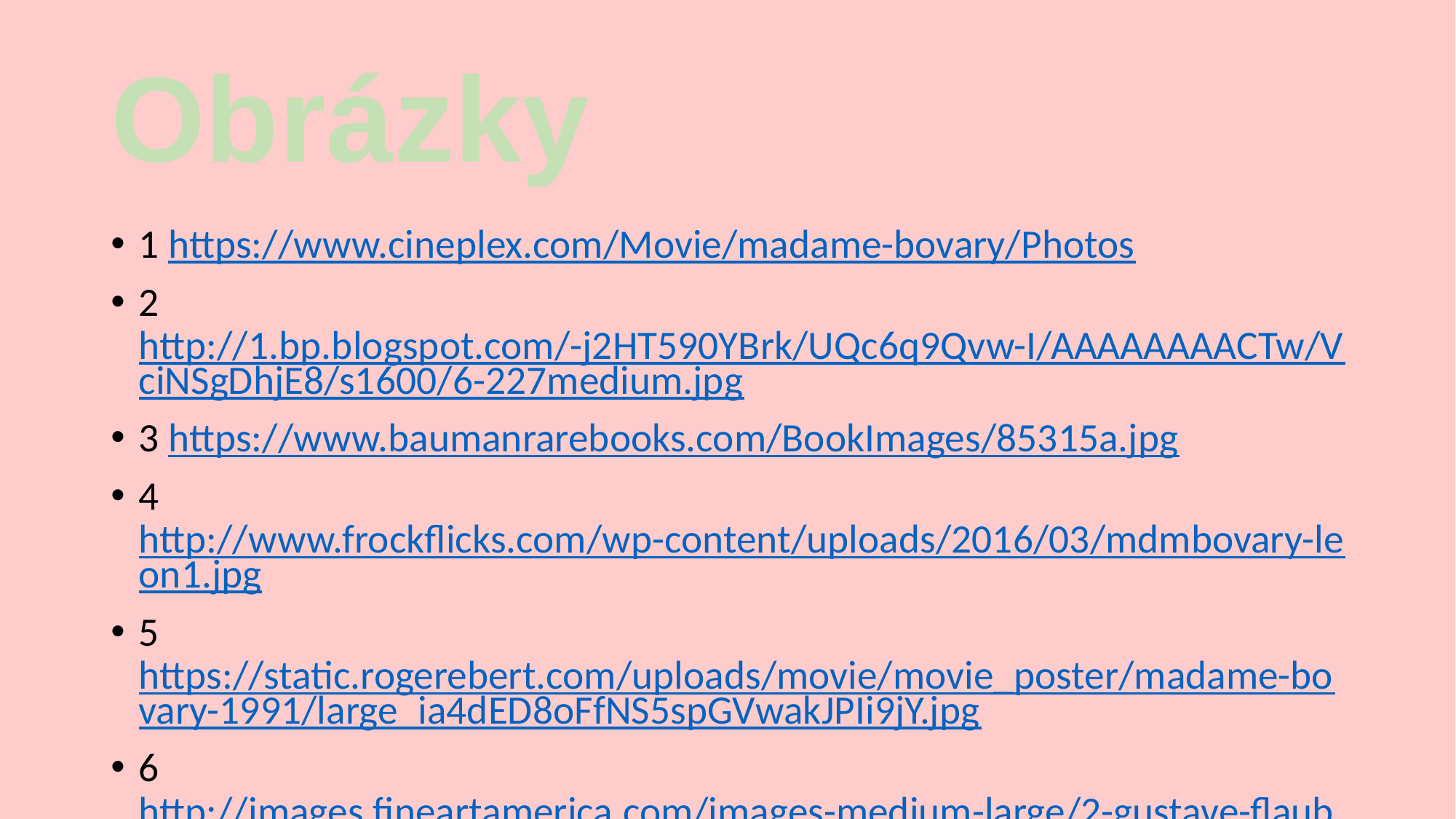

# Obrázky
1 https://www.cineplex.com/Movie/madame-bovary/Photos
2 http://1.bp.blogspot.com/-j2HT590YBrk/UQc6q9Qvw-I/AAAAAAAACTw/VciNSgDhjE8/s1600/6-227medium.jpg
3 https://www.baumanrarebooks.com/BookImages/85315a.jpg
4 http://www.frockflicks.com/wp-content/uploads/2016/03/mdmbovary-leon1.jpg
5 https://static.rogerebert.com/uploads/movie/movie_poster/madame-bovary-1991/large_ia4dED8oFfNS5spGVwakJPIi9jY.jpg
6 http://images.fineartamerica.com/images-medium-large/2-gustave-flaubert-1821-1880-granger.jpg